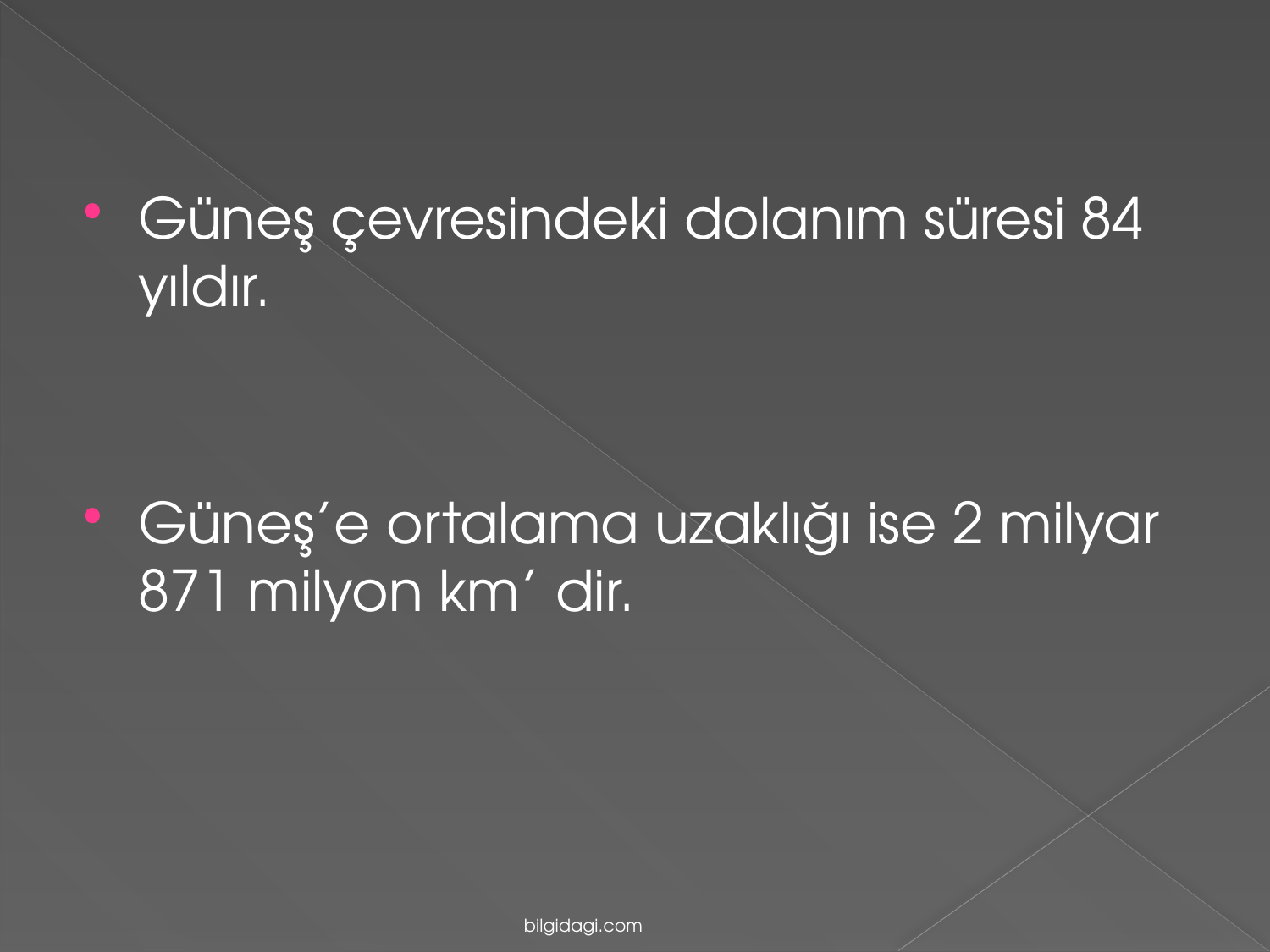

Güneş çevresindeki dolanım süresi 84 yıldır.

Güneş’e ortalama uzaklığı ise 2 milyar 871 milyon km’ dir.
bilgidagi.com